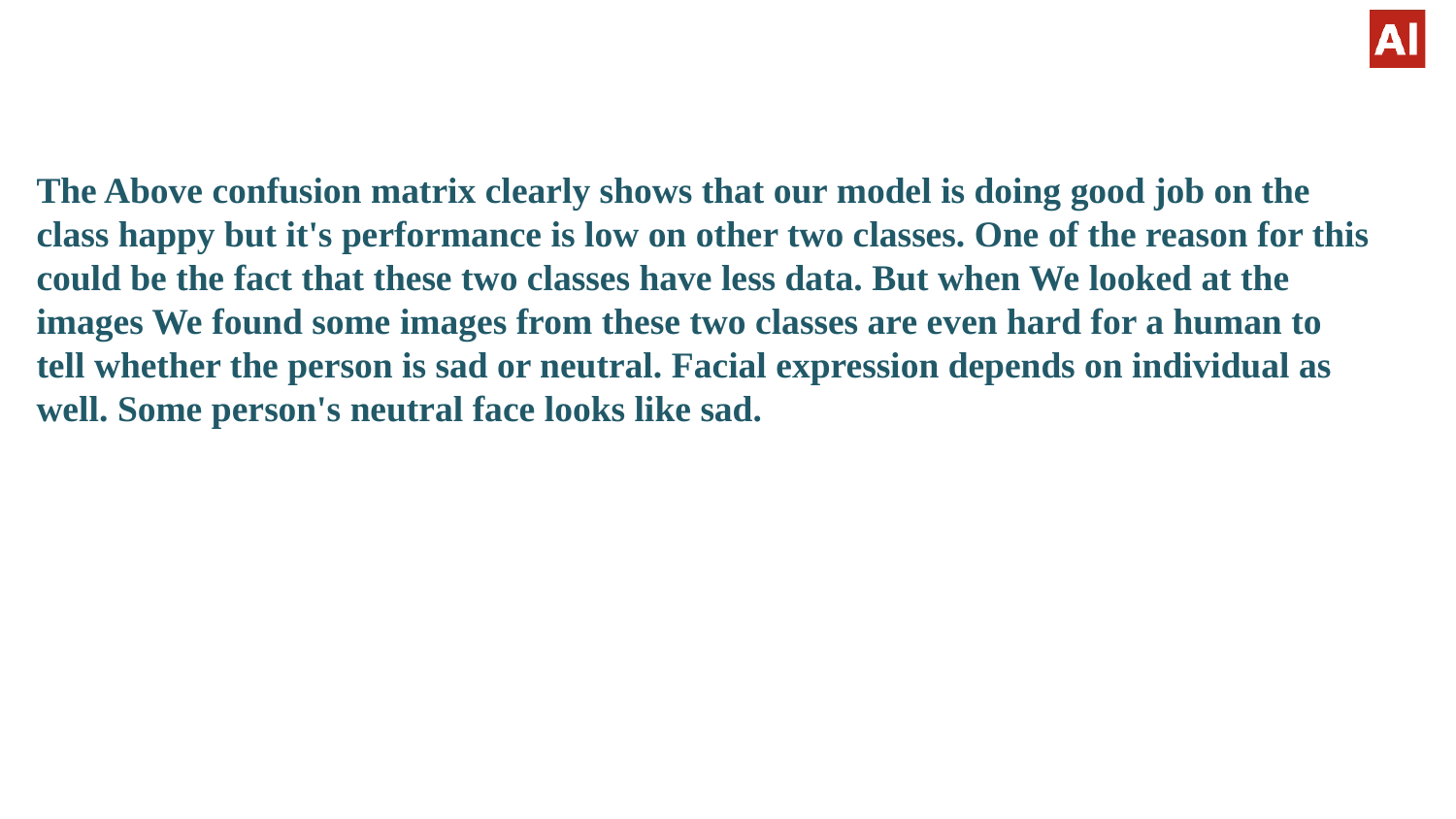

The Above confusion matrix clearly shows that our model is doing good job on the class happy but it's performance is low on other two classes. One of the reason for this could be the fact that these two classes have less data. But when We looked at the images We found some images from these two classes are even hard for a human to tell whether the person is sad or neutral. Facial expression depends on individual as well. Some person's neutral face looks like sad.